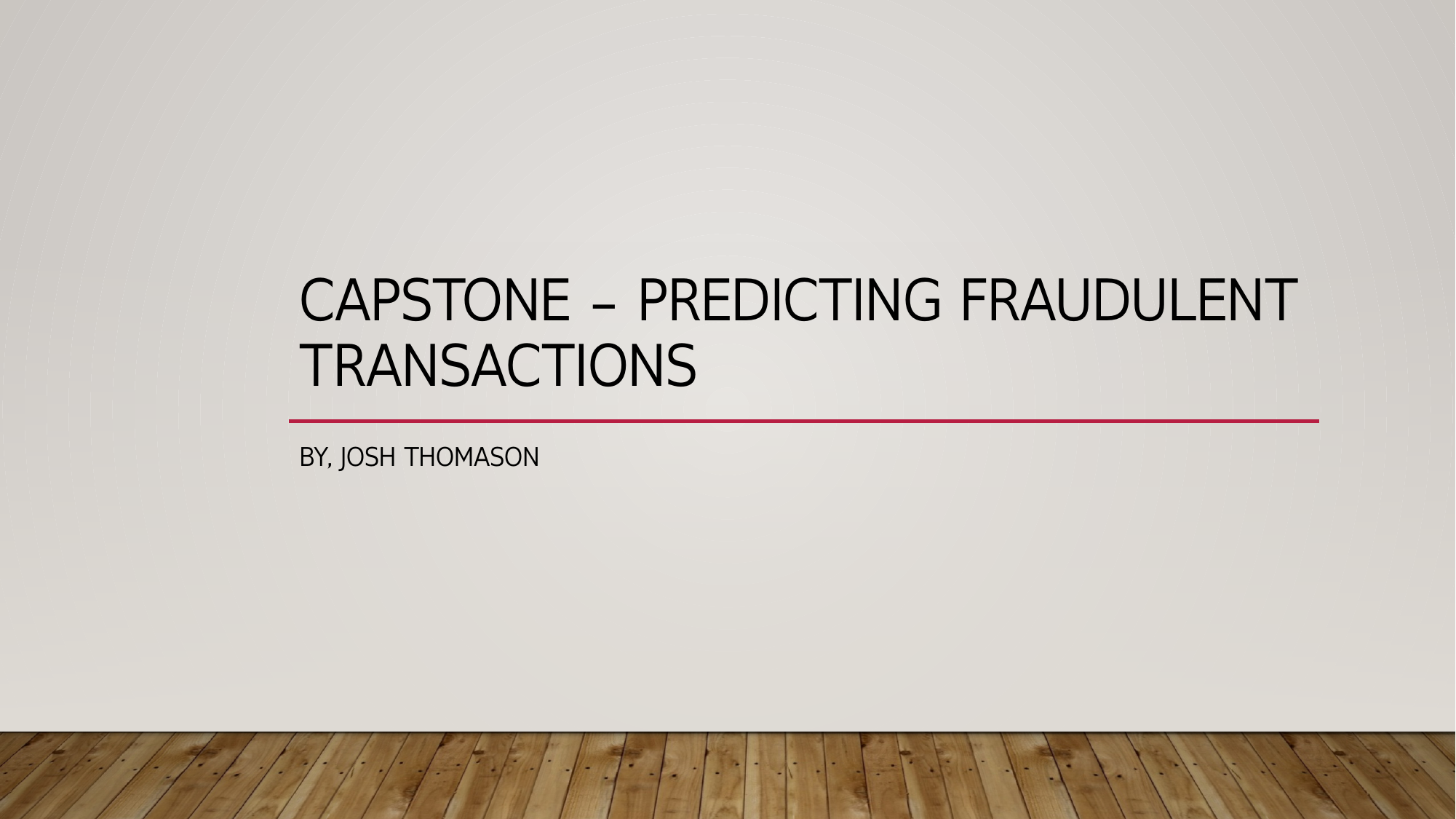

# Capstone – Predicting Fraudulent Transactions
By, josh thomason